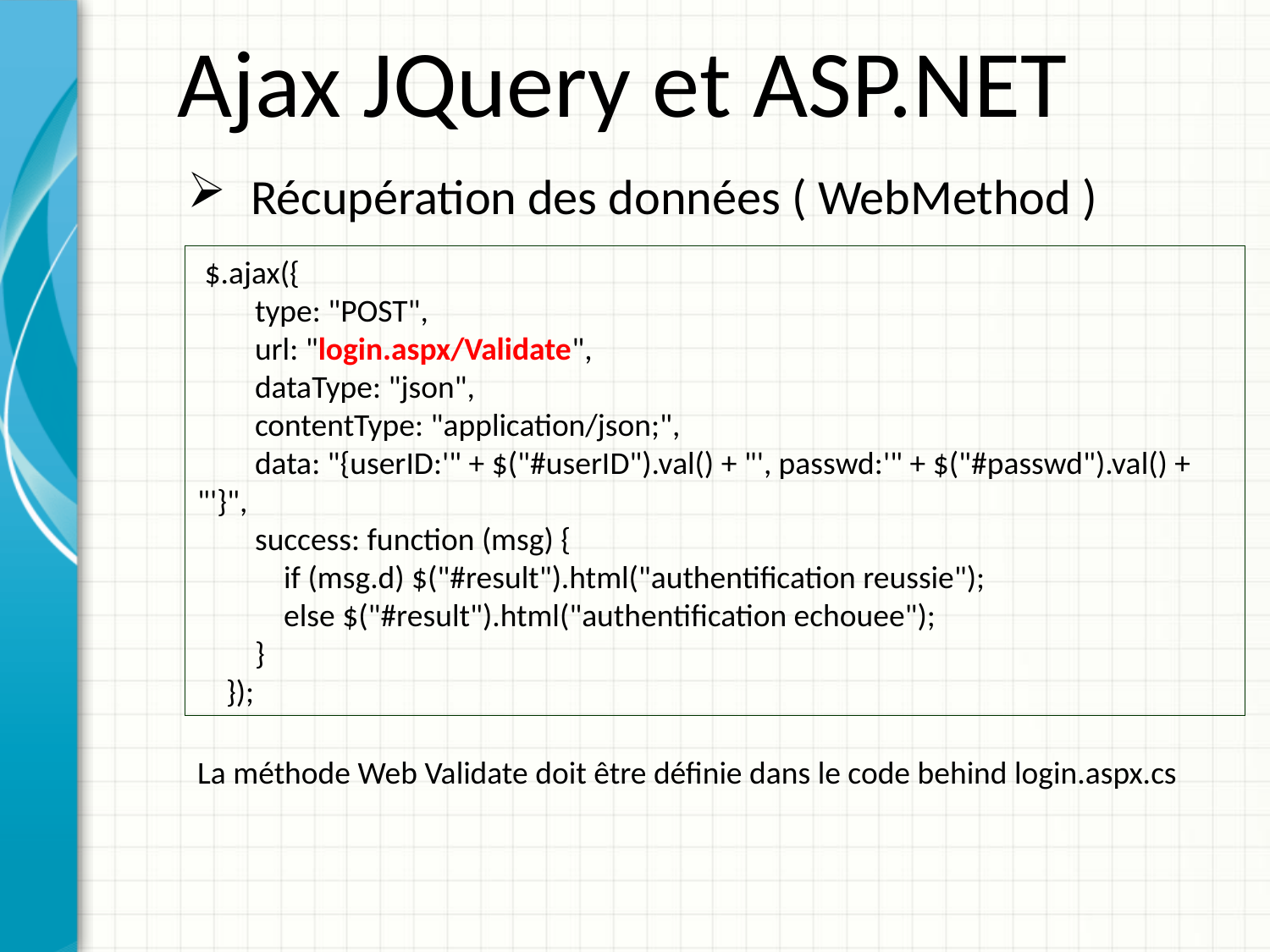

Ajax JQuery et ASP.NET
Récupération des données ( WebMethod )
 $.ajax({
        type: "POST",
        url: "login.aspx/Validate",
        dataType: "json",
        contentType: "application/json;",
        data: "{userID:'" + $("#userID").val() + "', passwd:'" + $("#passwd").val() + "'}",
        success: function (msg) {
            if (msg.d) $("#result").html("authentification reussie");
            else $("#result").html("authentification echouee");
        }
    });
La méthode Web Validate doit être définie dans le code behind login.aspx.cs